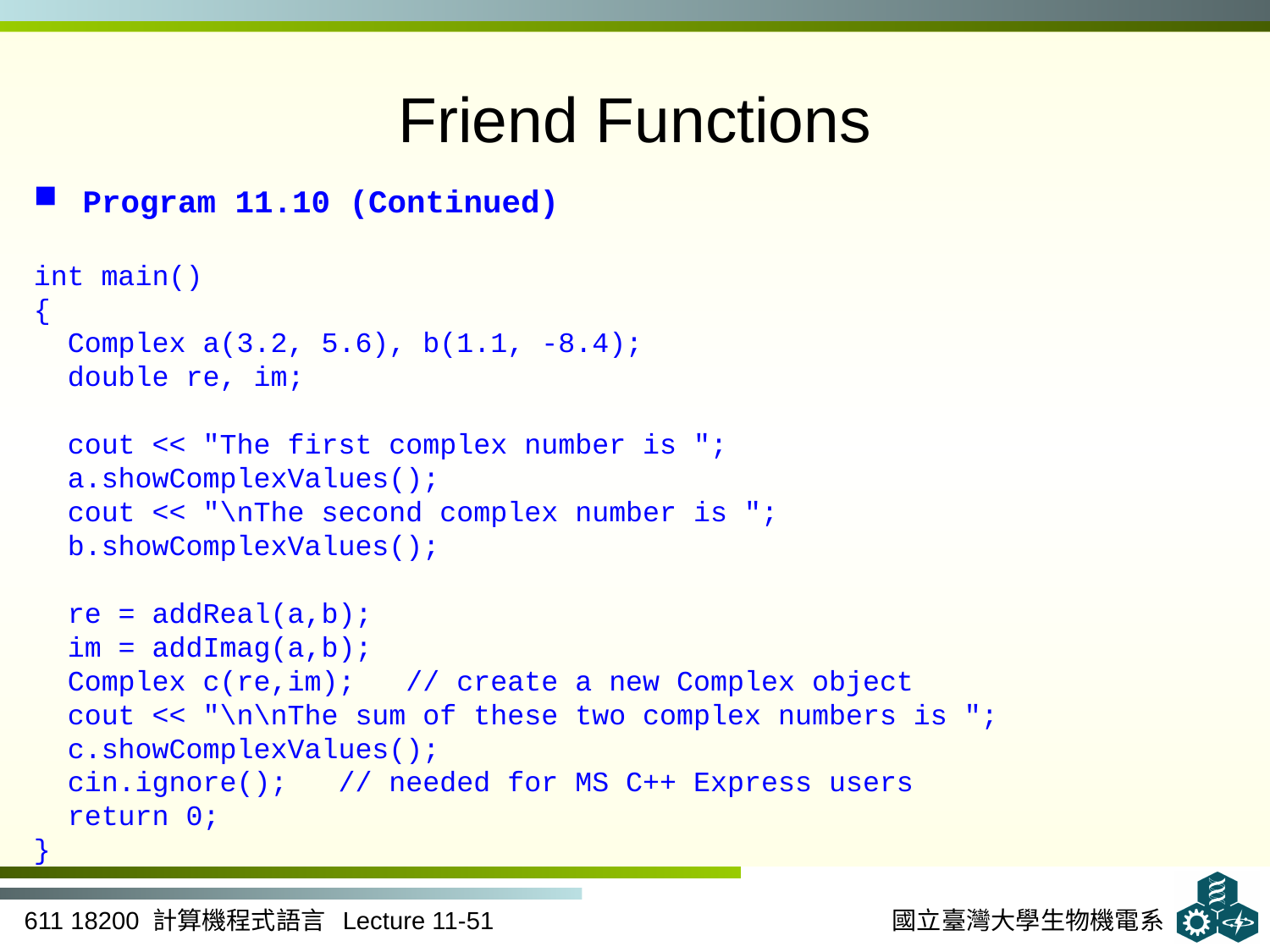

# Friend Functions
 Program 11.10 (Continued)

int main()
{
  Complex a(3.2, 5.6), b(1.1, -8.4);
  double re, im;

  cout << "The first complex number is ";
  a.showComplexValues();
  cout << "\nThe second complex number is ";
  b.showComplexValues();

  re = addReal(a,b);
  im = addImag(a,b);
  Complex c(re,im);   // create a new Complex object
  cout << "\n\nThe sum of these two complex numbers is ";
  c.showComplexValues();
  cin.ignore();   // needed for MS C++ Express users
  return 0;
}